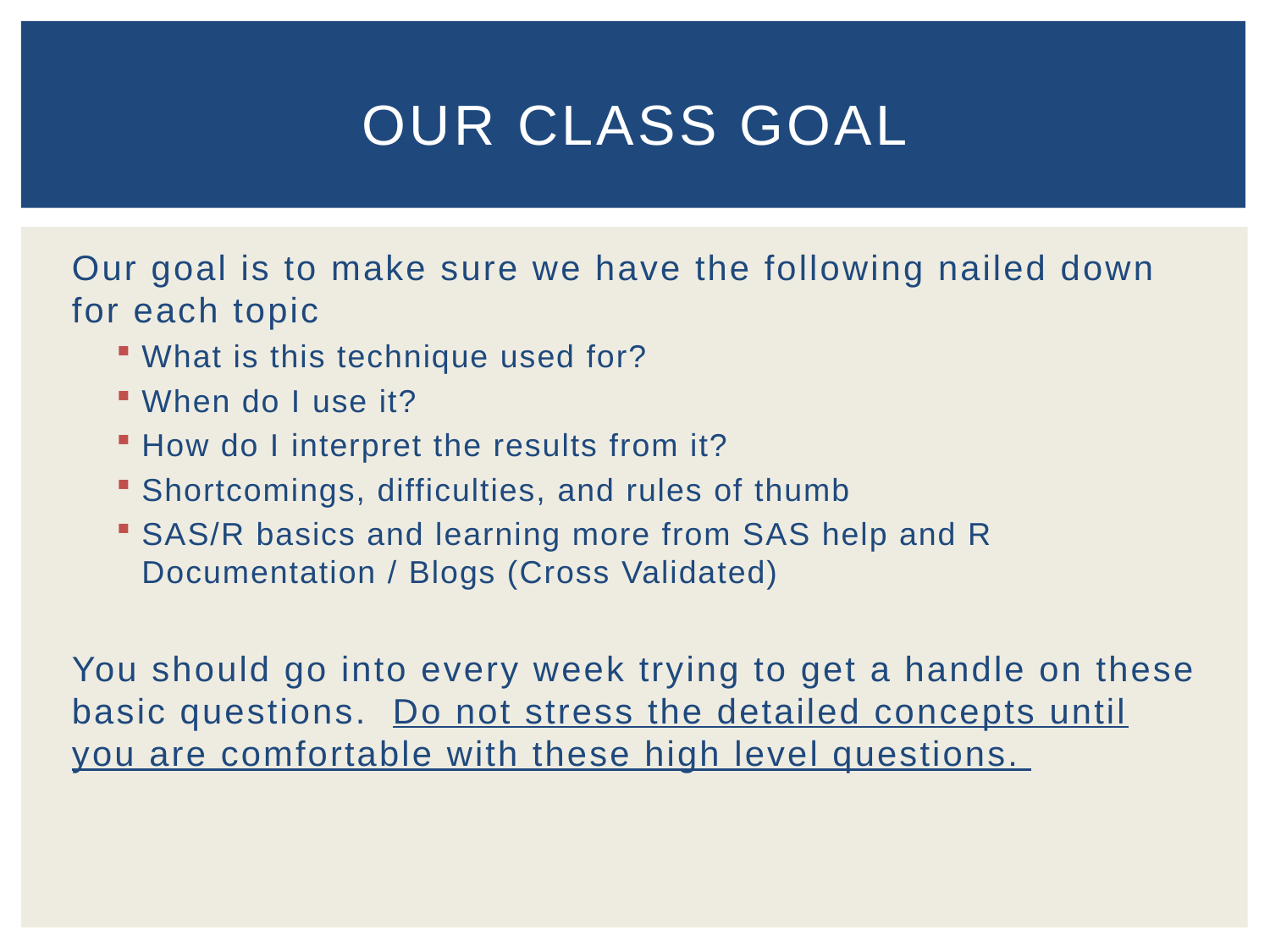

# OUR class Goal
Our goal is to make sure we have the following nailed down for each topic
What is this technique used for?
When do I use it?
How do I interpret the results from it?
Shortcomings, difficulties, and rules of thumb
SAS/R basics and learning more from SAS help and R Documentation / Blogs (Cross Validated)

You should go into every week trying to get a handle on these basic questions.  Do not stress the detailed concepts until you are comfortable with these high level questions.